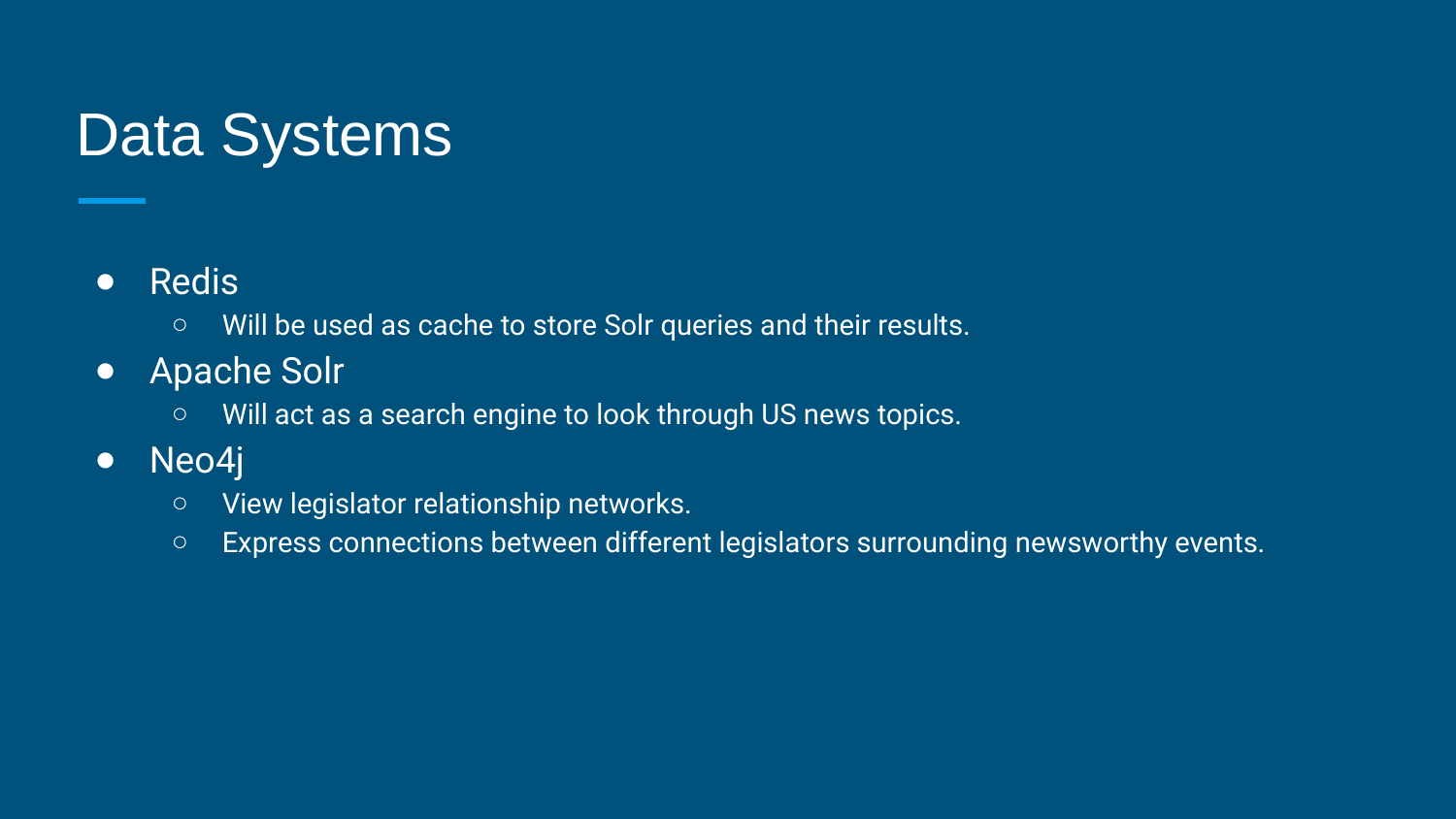

# Data Systems
Redis
Will be used as cache to store Solr queries and their results.
Apache Solr
Will act as a search engine to look through US news topics.
Neo4j
View legislator relationship networks.
Express connections between different legislators surrounding newsworthy events.